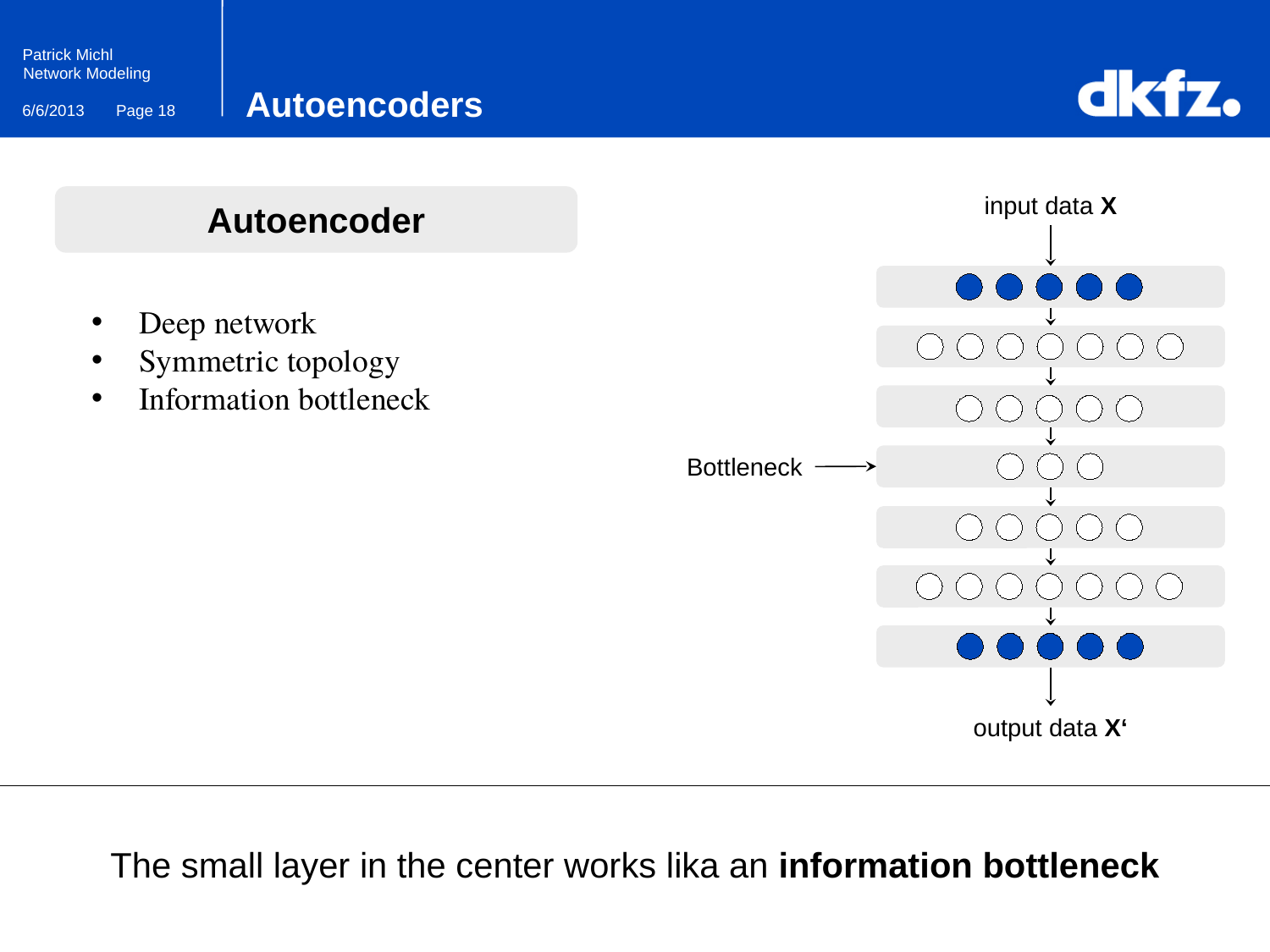

# Autoencoders
input data X

output data X‘

Autoencoder
Deep network
Symmetric topology
Information bottleneck
Bottleneck
The small layer in the center works lika an information bottleneck